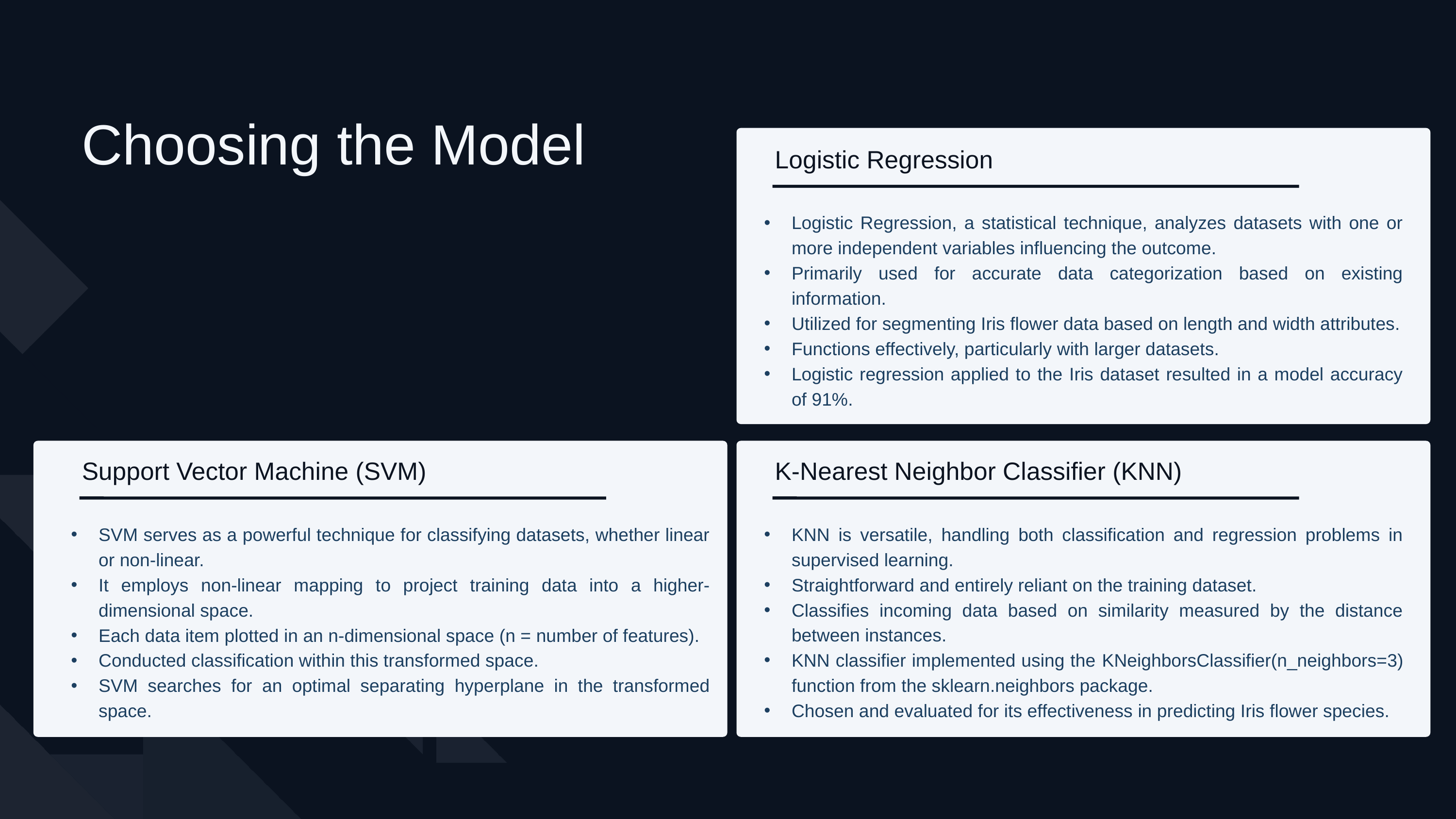

Choosing the Model
Logistic Regression

Logistic Regression, a statistical technique, analyzes datasets with one or more independent variables influencing the outcome.
Primarily used for accurate data categorization based on existing information.
Utilized for segmenting Iris flower data based on length and width attributes.
Functions effectively, particularly with larger datasets.
Logistic regression applied to the Iris dataset resulted in a model accuracy of 91%.

Support Vector Machine (SVM)
K-Nearest Neighbor Classifier (KNN)

SVM serves as a powerful technique for classifying datasets, whether linear or non-linear.
It employs non-linear mapping to project training data into a higher-dimensional space.
Each data item plotted in an n-dimensional space (n = number of features).
Conducted classification within this transformed space.
SVM searches for an optimal separating hyperplane in the transformed space.

KNN is versatile, handling both classification and regression problems in supervised learning.
Straightforward and entirely reliant on the training dataset.
Classifies incoming data based on similarity measured by the distance between instances.
KNN classifier implemented using the KNeighborsClassifier(n_neighbors=3) function from the sklearn.neighbors package.
Chosen and evaluated for its effectiveness in predicting Iris flower species.